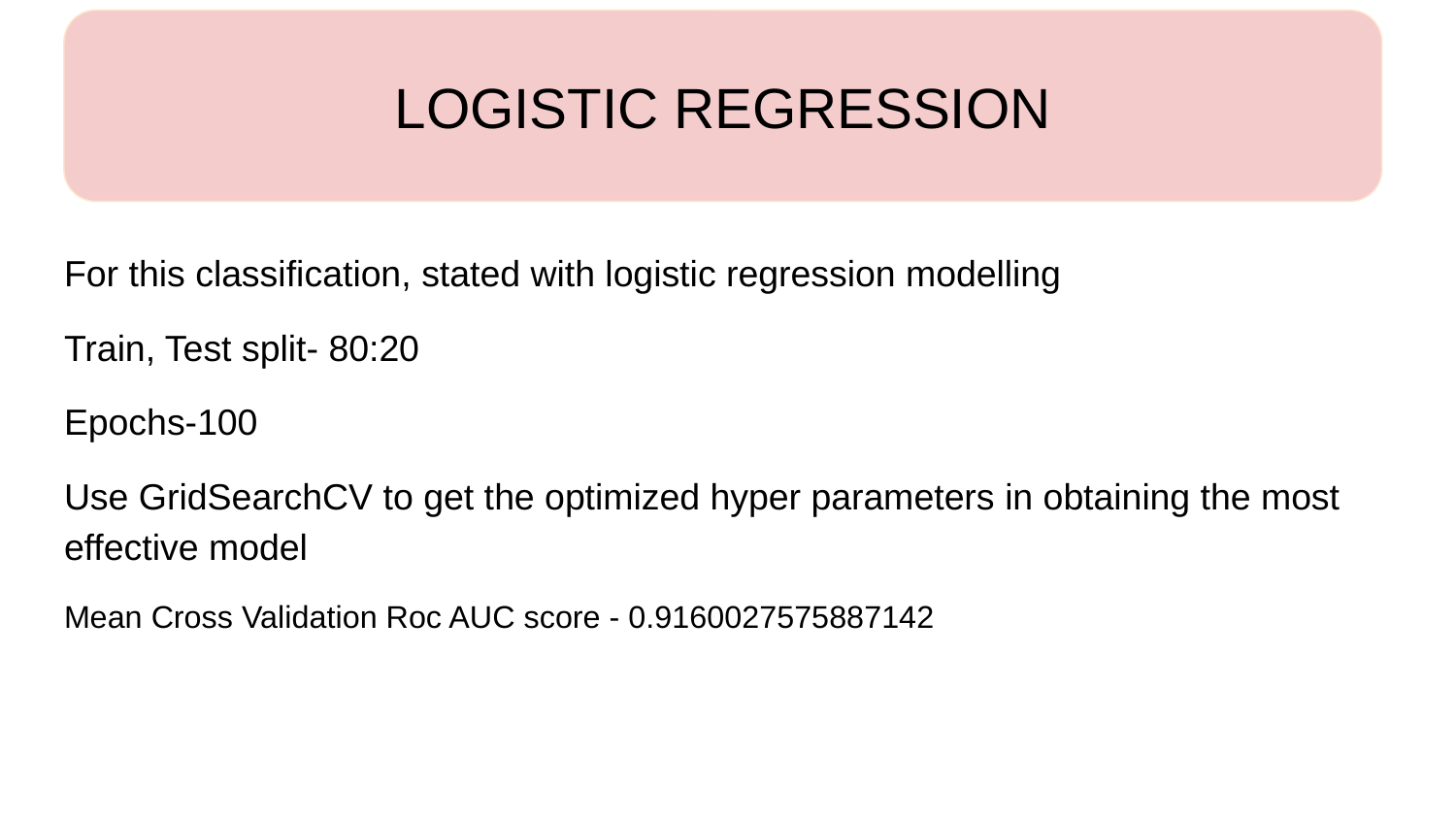

LOGISTIC REGRESSION
For this classification, stated with logistic regression modelling
Train, Test split- 80:20
Epochs-100
Use GridSearchCV to get the optimized hyper parameters in obtaining the most effective model
Mean Cross Validation Roc AUC score - 0.9160027575887142